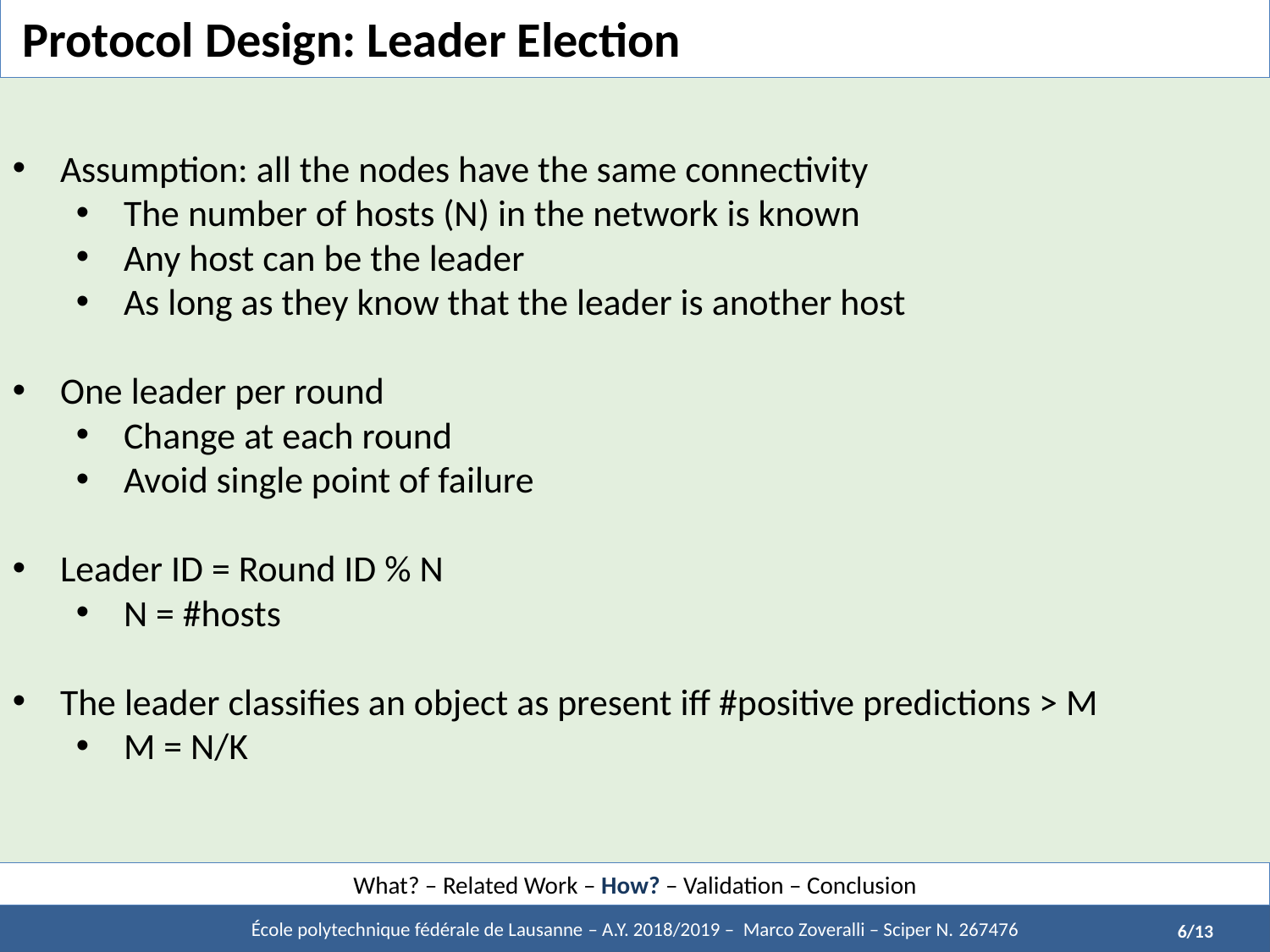

# Protocol Design: Leader Election
Assumption: all the nodes have the same connectivity
The number of hosts (N) in the network is known
Any host can be the leader
As long as they know that the leader is another host

One leader per round
Change at each round
Avoid single point of failure

Leader ID = Round ID % N
N = #hosts

The leader classifies an object as present iff #positive predictions > M
M = N/K

What? – Related Work – How? – Validation – Conclusion
École polytechnique fédérale de Lausanne – A.Y. 2018/2019 –  Marco Zoveralli – Sciper N. 267476
1/11
6/13